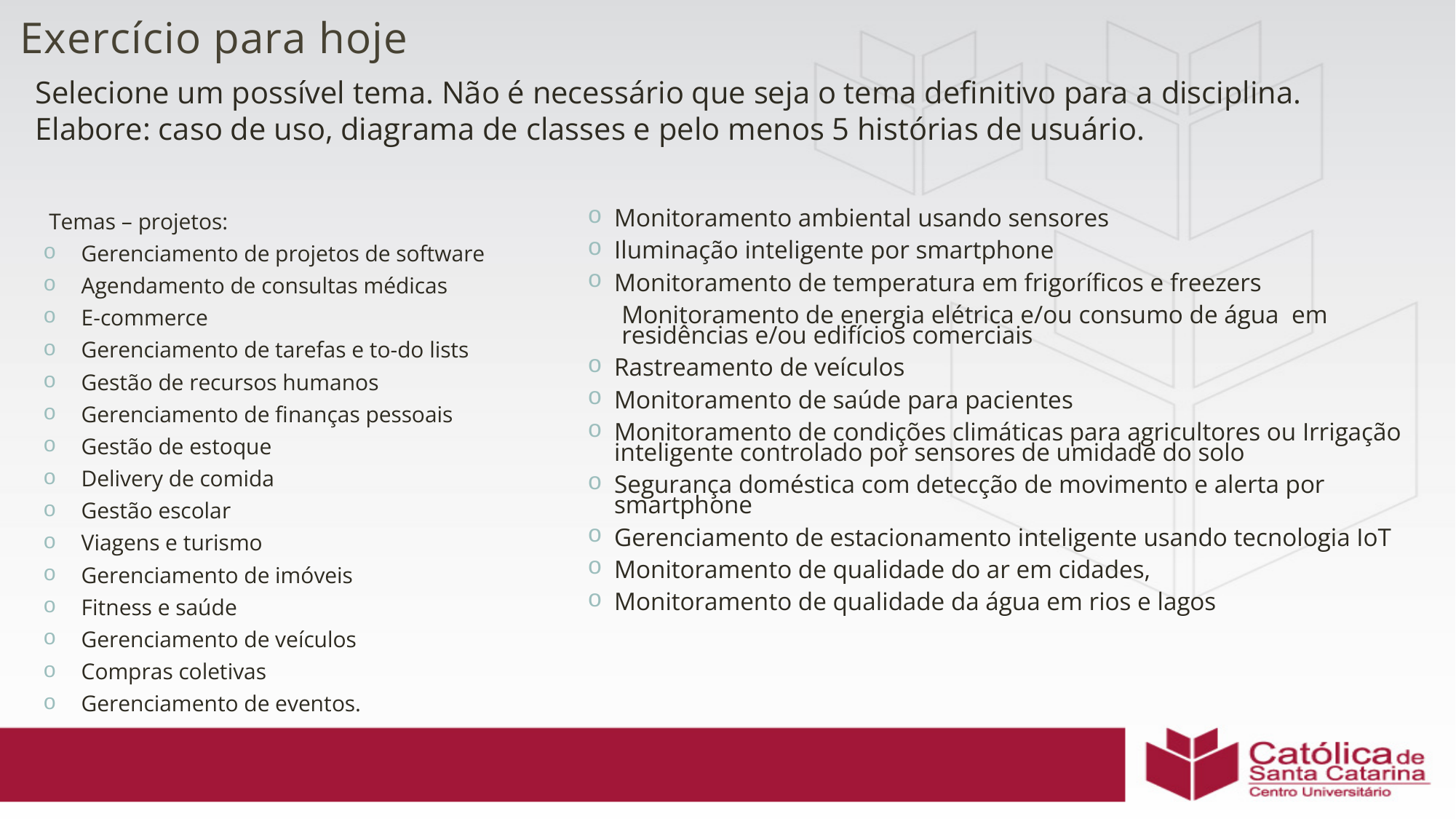

# Exercício para hoje
Selecione um possível tema. Não é necessário que seja o tema definitivo para a disciplina. Elabore: caso de uso, diagrama de classes e pelo menos 5 histórias de usuário.
Temas – projetos:
Gerenciamento de projetos de software
Agendamento de consultas médicas
E-commerce
Gerenciamento de tarefas e to-do lists
Gestão de recursos humanos
Gerenciamento de finanças pessoais
Gestão de estoque
Delivery de comida
Gestão escolar
Viagens e turismo
Gerenciamento de imóveis
Fitness e saúde
Gerenciamento de veículos
Compras coletivas
Gerenciamento de eventos.
Monitoramento ambiental usando sensores
Iluminação inteligente por smartphone
Monitoramento de temperatura em frigoríficos e freezers
Monitoramento de energia elétrica e/ou consumo de água  em residências e/ou edifícios comerciais
Rastreamento de veículos
Monitoramento de saúde para pacientes
Monitoramento de condições climáticas para agricultores ou Irrigação inteligente controlado por sensores de umidade do solo
Segurança doméstica com detecção de movimento e alerta por smartphone
Gerenciamento de estacionamento inteligente usando tecnologia IoT
Monitoramento de qualidade do ar em cidades,
Monitoramento de qualidade da água em rios e lagos